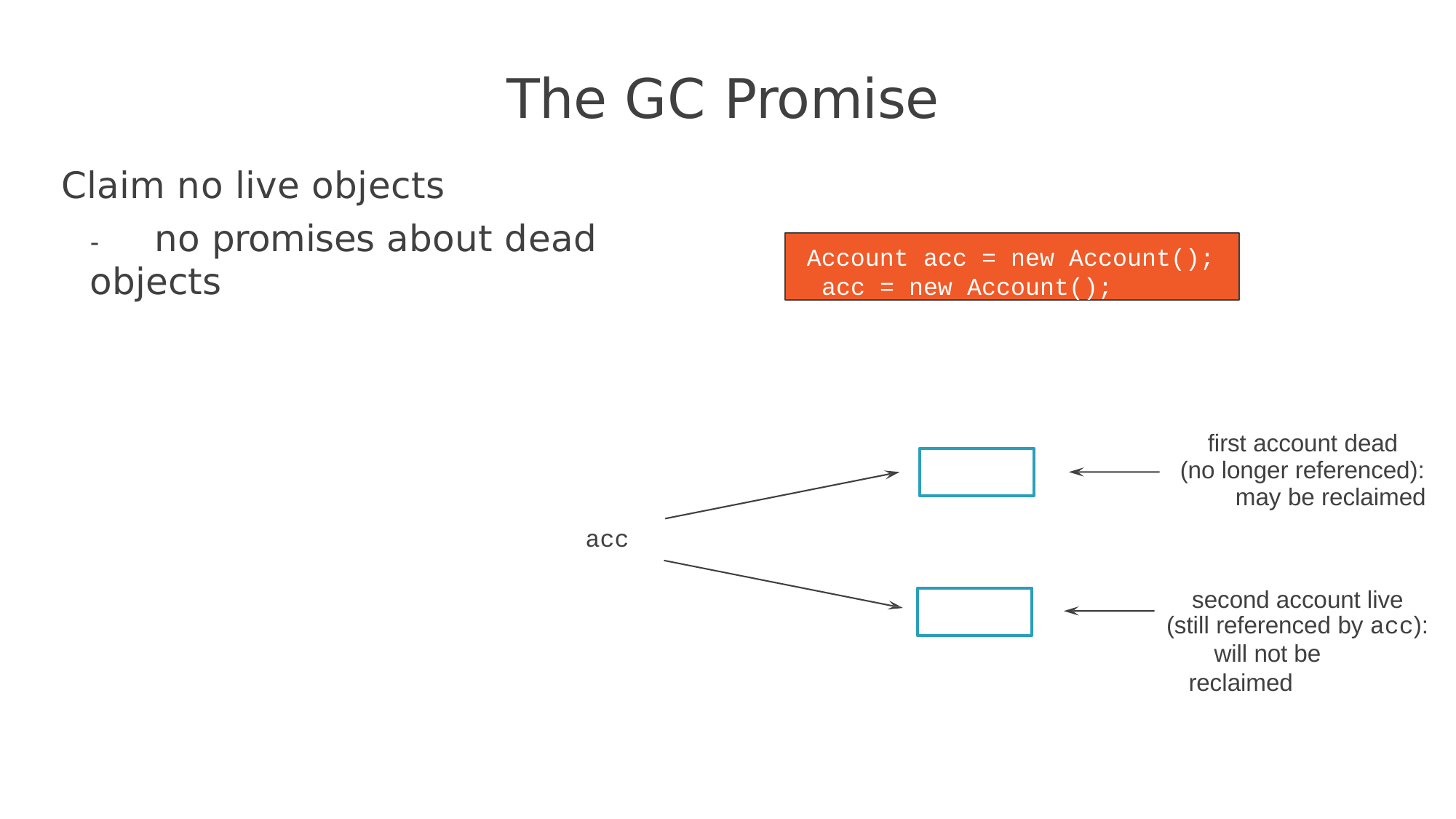

# The GC Promise
Claim no live objects
-	no promises about dead objects
Account acc = new Account();  acc = new Account();
first account dead  (no longer referenced):
may be reclaimed

acc

second account live  (still referenced by acc):
will not be reclaimed

3